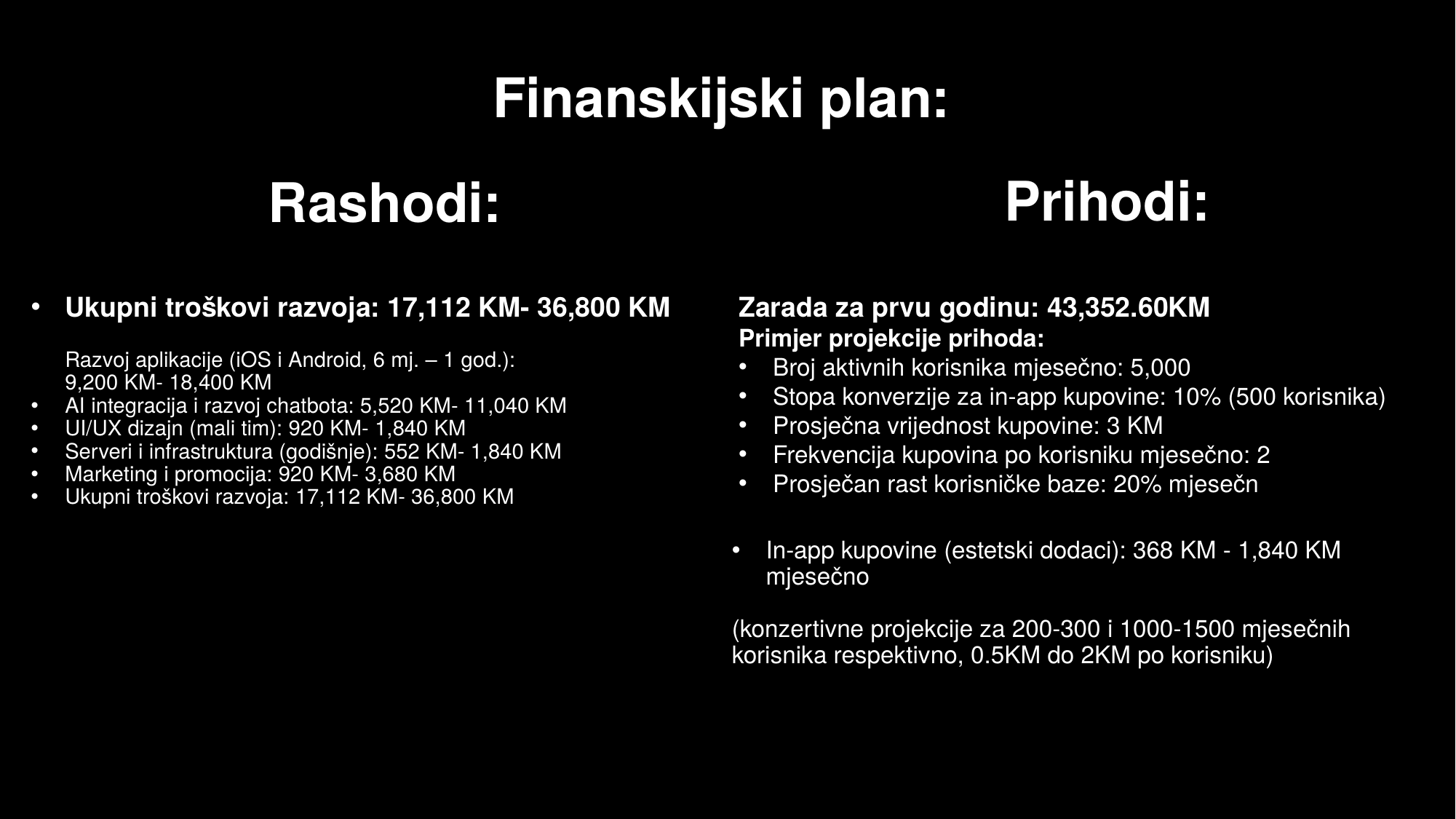

# Finanskijski plan:
Prihodi:
Zarada za prvu godinu: 43,352.60KM
Primjer projekcije prihoda:
Broj aktivnih korisnika mjesečno: 5,000​
Stopa konverzije za in-app kupovine: 10% (500 korisnika)​
Prosječna vrijednost kupovine: 3 KM​
Frekvencija kupovina po korisniku mjesečno: 2​
Prosječan rast korisničke baze: 20% mjesečn

Rashodi:

Ukupni troškovi razvoja: 17,112 KM- 36,800 KM
Razvoj aplikacije (iOS i Android, 6 mj. – 1 god.):
9,200 KM- 18,400 KM
AI integracija i razvoj chatbota: 5,520 KM- 11,040 KM
UI/UX dizajn (mali tim): 920 KM- 1,840 KM
Serveri i infrastruktura (godišnje): 552 KM- 1,840 KM
Marketing i promocija: 920 KM- 3,680 KM
Ukupni troškovi razvoja: 17,112 KM- 36,800 KM

In-app kupovine (estetski dodaci): 368 KM - 1,840 KM mjesečno

(konzertivne projekcije za 200-300 i 1000-1500 mjesečnih korisnika respektivno, 0.5KM do 2KM po korisniku)